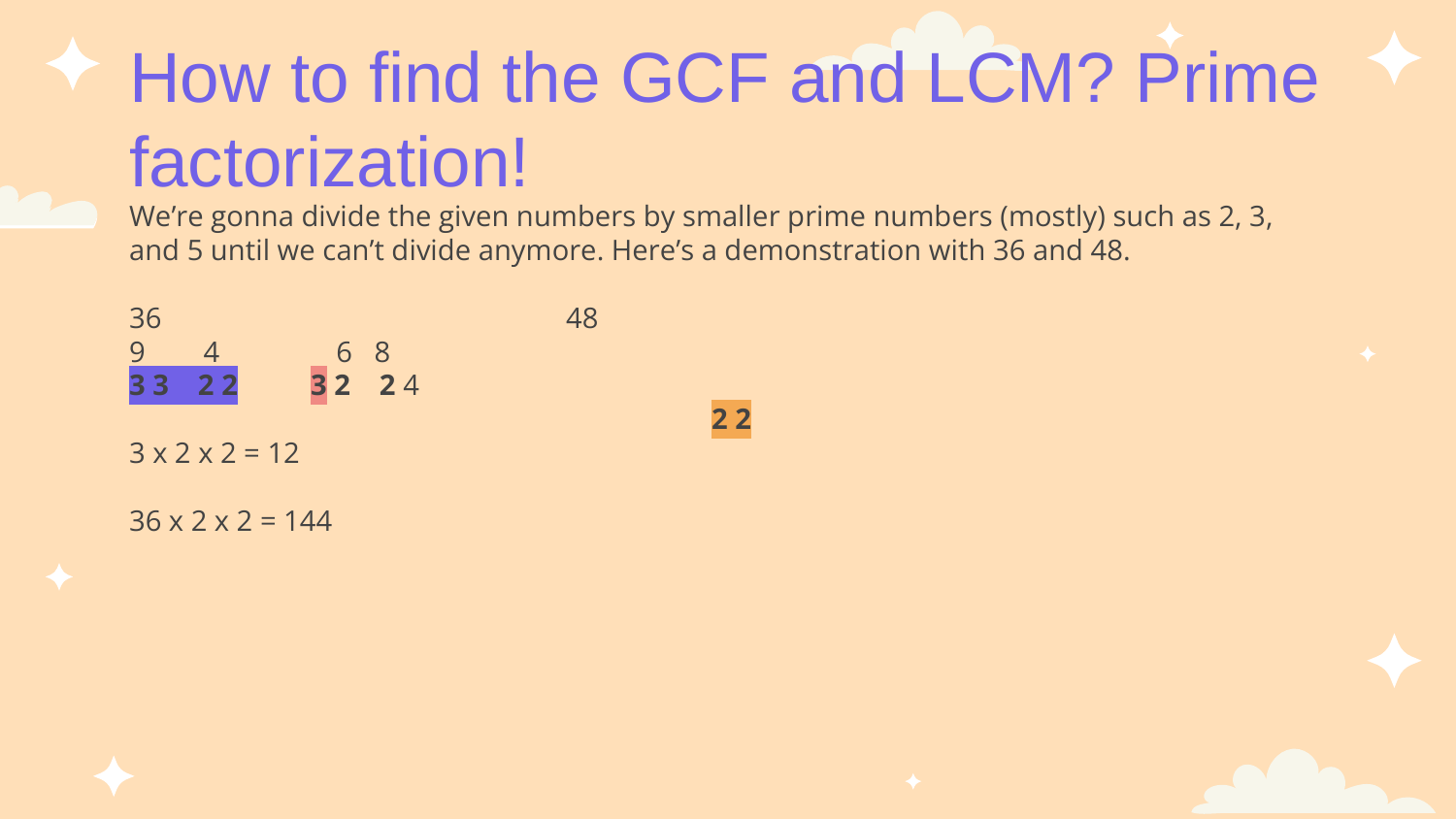

# How to find the GCF and LCM? Prime factorization!
We’re gonna divide the given numbers by smaller prime numbers (mostly) such as 2, 3, and 5 until we can’t divide anymore. Here’s a demonstration with 36 and 48.

36			48
9        4                6   8
3 3    2 2          3 2    2 4
				2 2
3 x 2 x 2 = 12

36 x 2 x 2 = 144